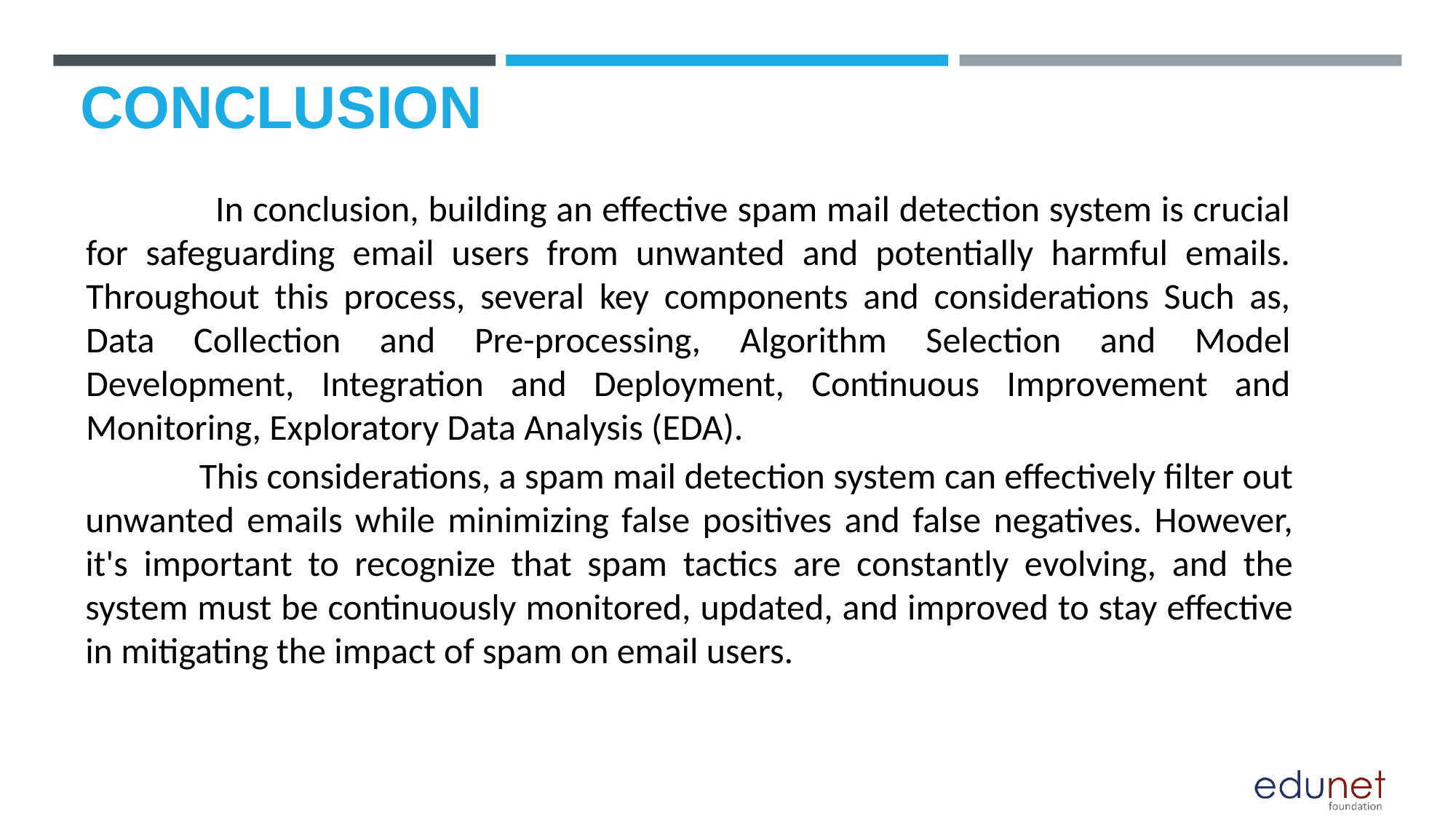

# CONCLUSION
                In conclusion, building an effective spam mail detection system is crucial for safeguarding email users from unwanted and potentially harmful emails. Throughout this process, several key components and considerations Such as, Data Collection and Pre-processing, Algorithm Selection and Model Development, Integration and Deployment, Continuous Improvement and Monitoring, Exploratory Data Analysis (EDA).
                This considerations, a spam mail detection system can effectively filter out unwanted emails while minimizing false positives and false negatives. However, it's important to recognize that spam tactics are constantly evolving, and the system must be continuously monitored, updated, and improved to stay effective in mitigating the impact of spam on email users.